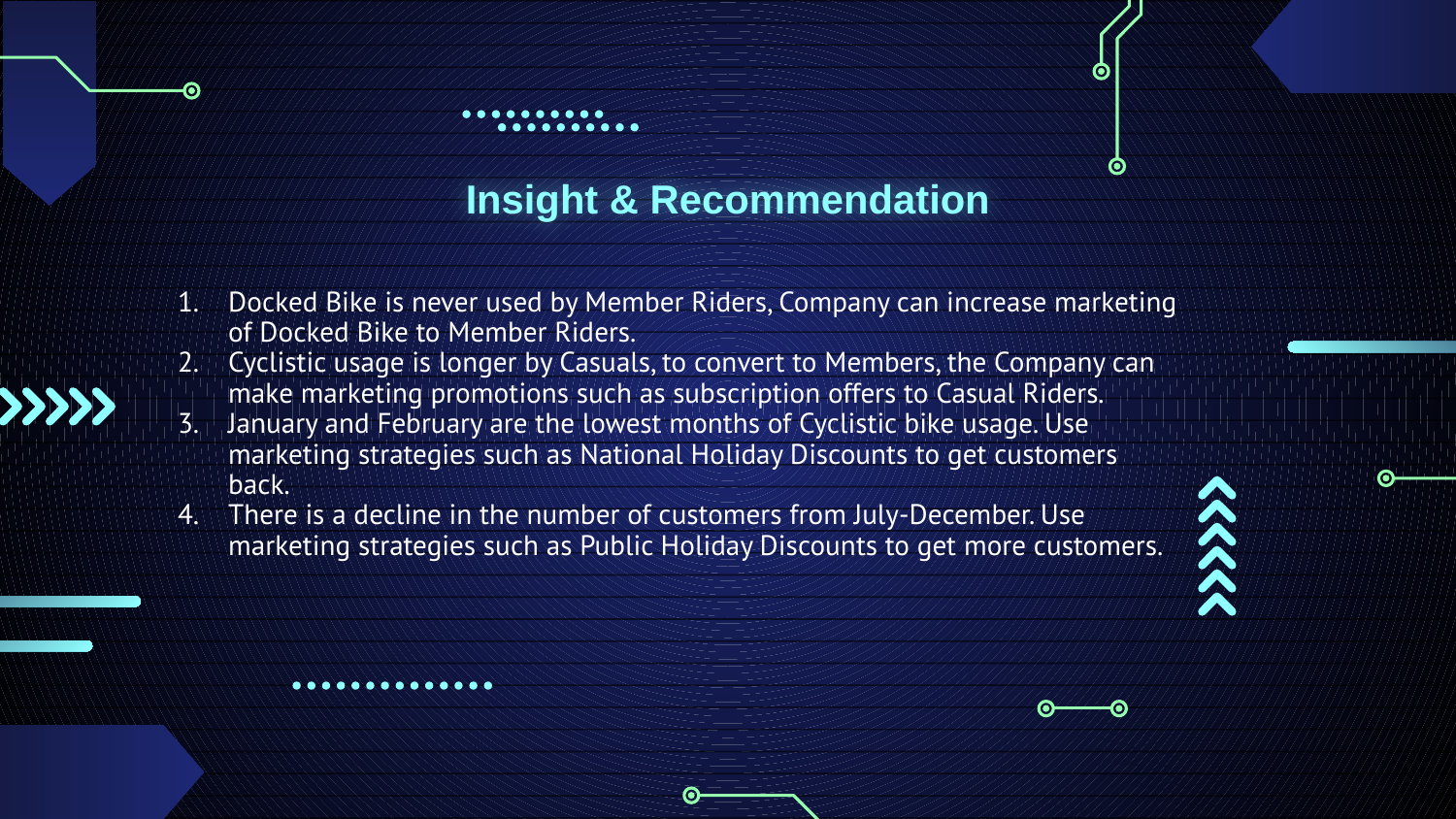

# Insight & Recommendation
Docked Bike is never used by Member Riders, Company can increase marketing of Docked Bike to Member Riders.
Cyclistic usage is longer by Casuals, to convert to Members, the Company can make marketing promotions such as subscription offers to Casual Riders.
January and February are the lowest months of Cyclistic bike usage. Use marketing strategies such as National Holiday Discounts to get customers back.
There is a decline in the number of customers from July-December. Use marketing strategies such as Public Holiday Discounts to get more customers.